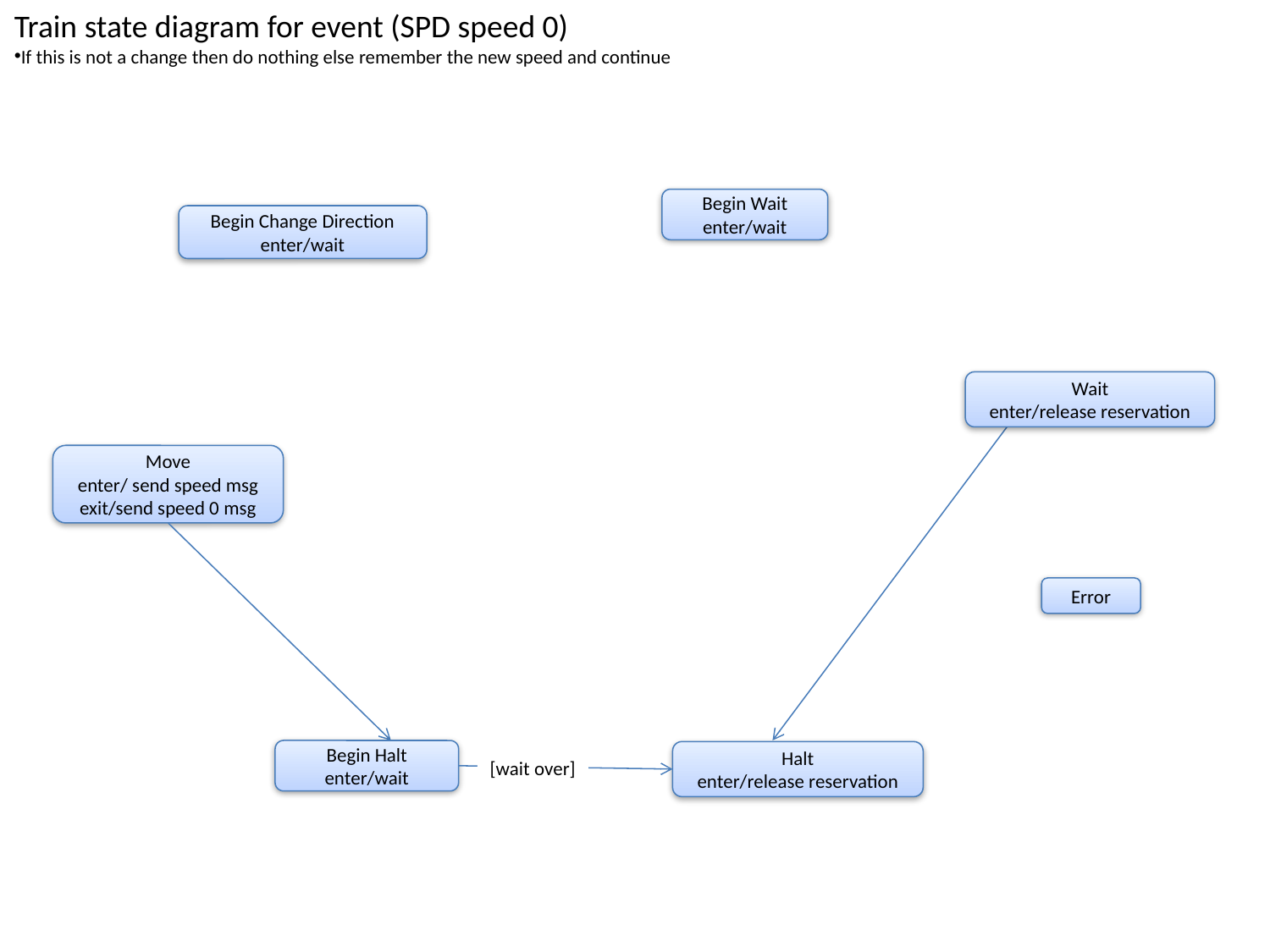

Train state diagram for event (SPD speed 0)
If this is not a change then do nothing else remember the new speed and continue
Begin Wait
enter/wait
Begin Change Direction
enter/wait
Wait
enter/release reservation
Move
enter/ send speed msg
exit/send speed 0 msg
Error
Begin Halt
enter/wait
Halt
enter/release reservation
[wait over]